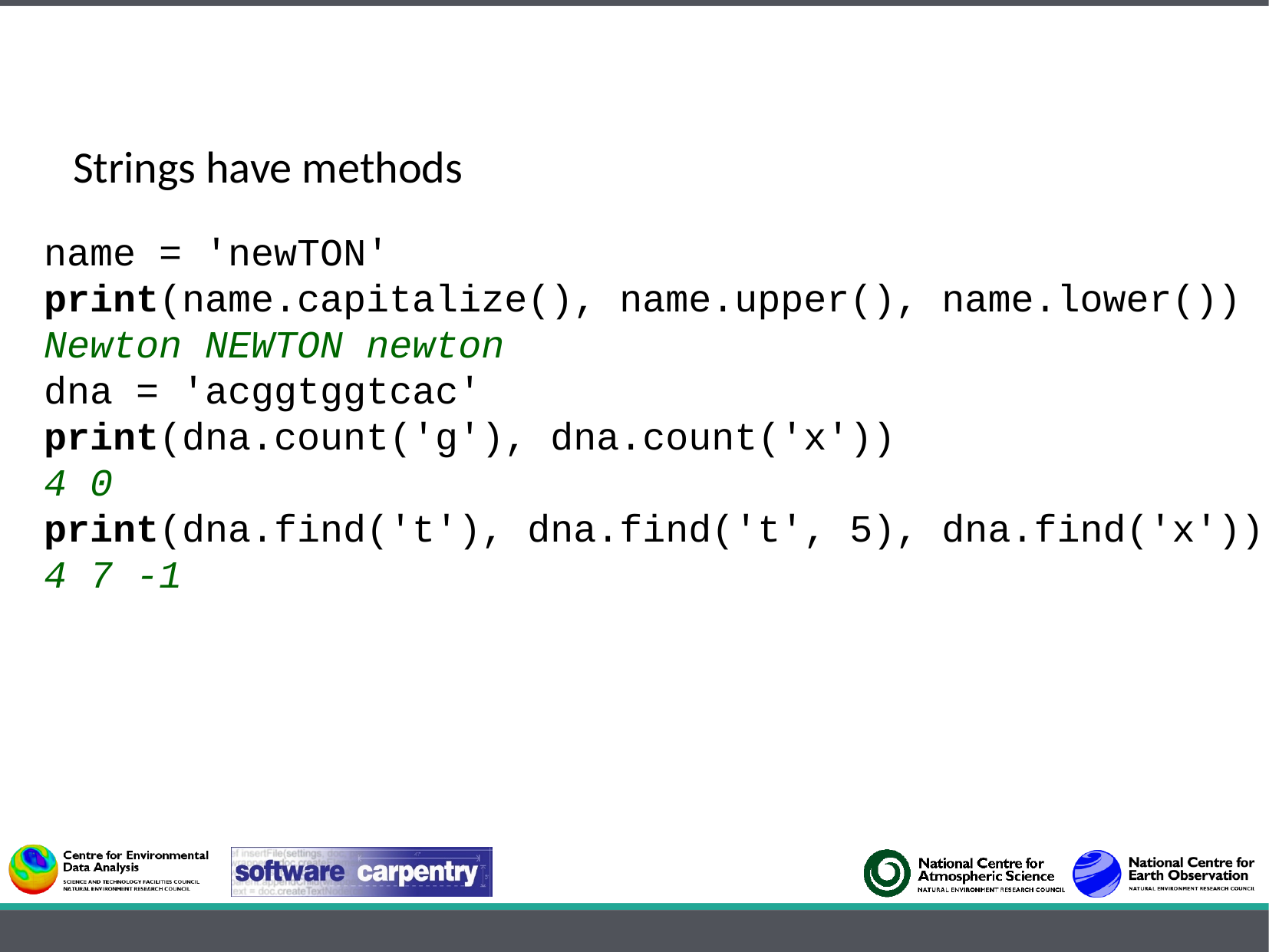

Strings have methods
name = 'newTON'
print(name.capitalize(), name.upper(), name.lower())
Newton NEWTON newton
dna = 'acggtggtcac'
print(dna.count('g'), dna.count('x'))
4 0
print(dna.find('t'), dna.find('t', 5), dna.find('x'))
4 7 -1